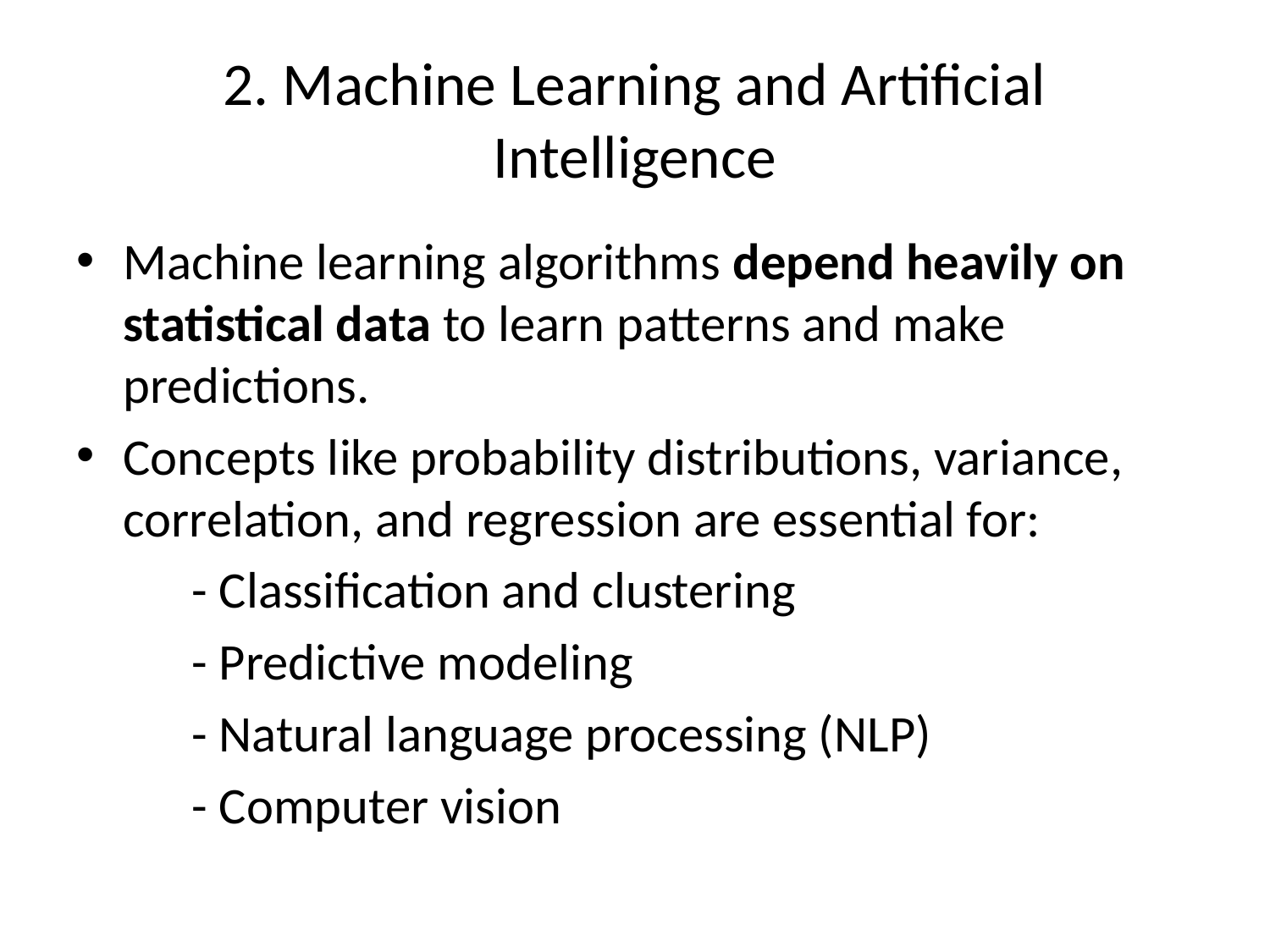

# 2. Machine Learning and Artificial Intelligence
Machine learning algorithms depend heavily on statistical data to learn patterns and make predictions.
Concepts like probability distributions, variance, correlation, and regression are essential for:
		- Classification and clustering
		- Predictive modeling
		- Natural language processing (NLP)
		- Computer vision